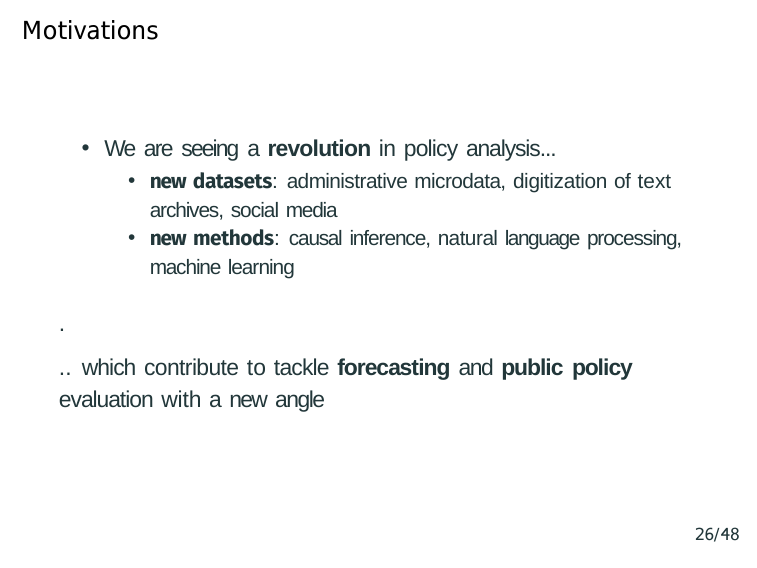

# Motivations
We are seeing a revolution in policy analysis...
new datasets: administrative microdata, digitization of text  archives, social media
new methods: causal inference, natural language processing,  machine learning

.
.. which contribute to tackle forecasting and public policy
evaluation with a new angle
26/48